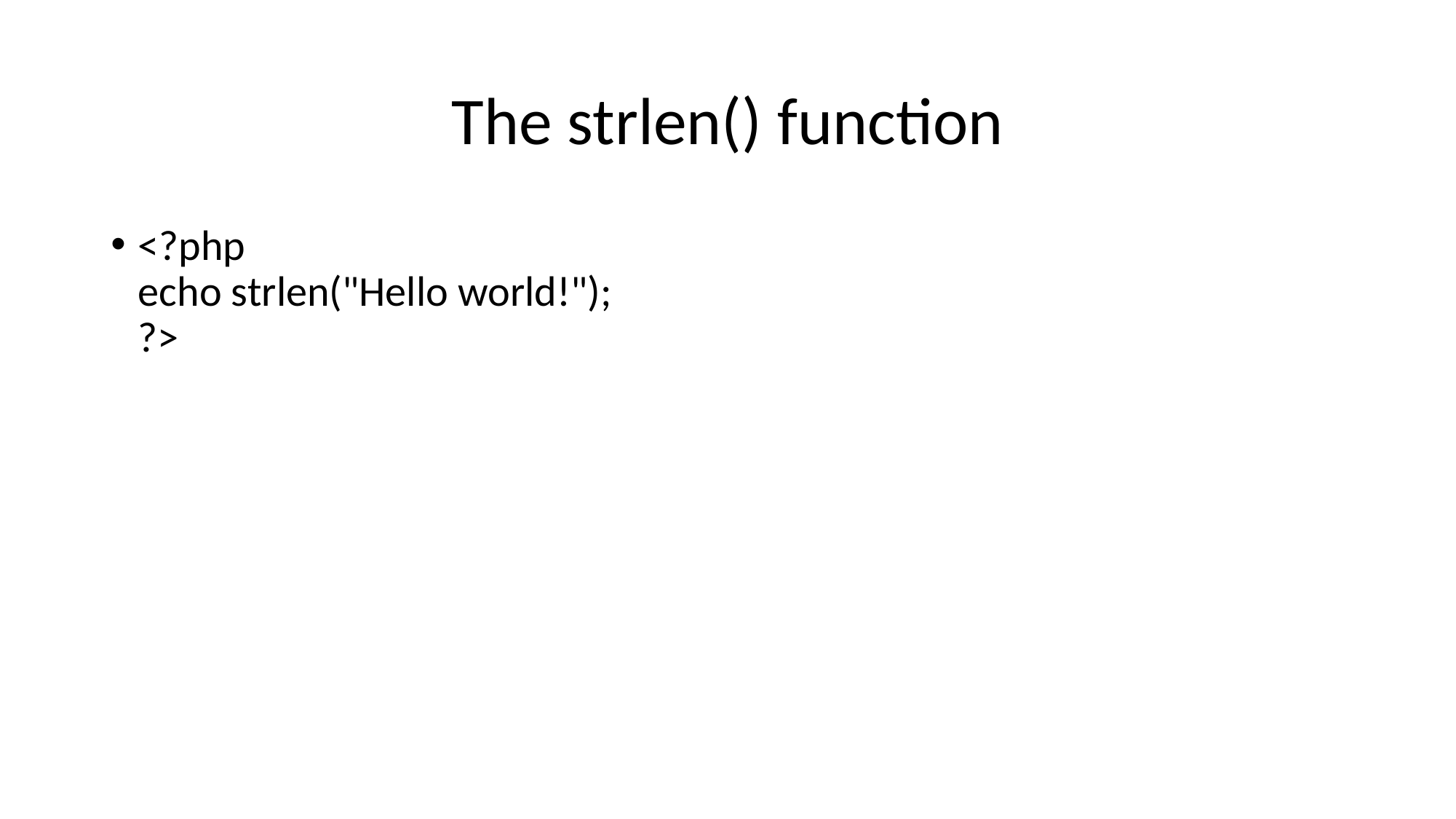

# The strlen() function
<?php
echo strlen("Hello world!");
?>